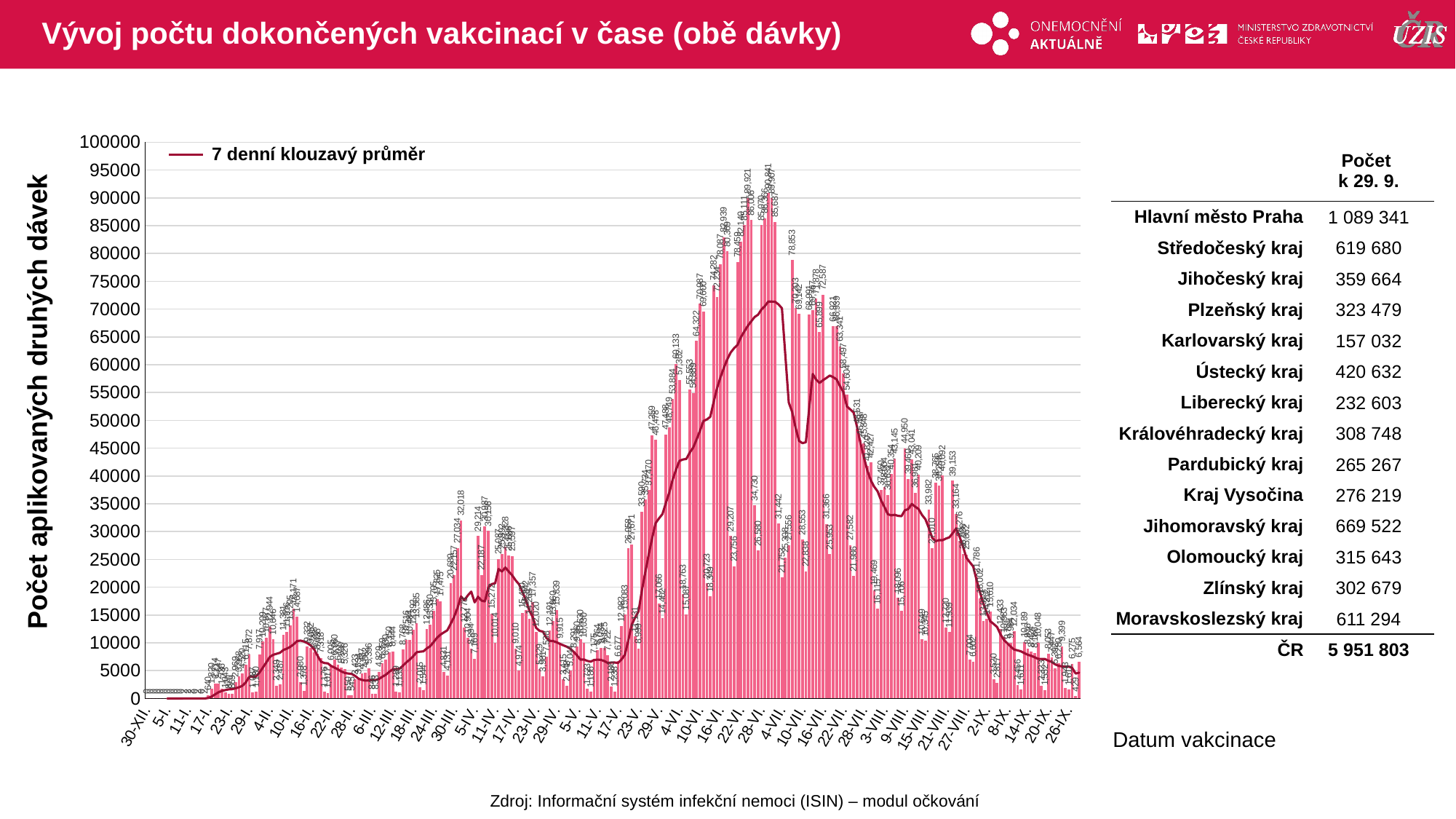

# Vývoj počtu dokončených vakcinací v čase (obě dávky)

### Chart

| Category | dokončené očkování |
|---|---|
| 30-XII. | 0.0 |
| 31-XII. | 0.0 |
| 1-I. | 0.0 |
| 2-I. | 0.0 |
| 3-I. | 0.0 |
| 4-I. | 0.0 |
| 5-I. | 0.0 |
| 6-I. | 0.0 |
| 7-I. | 0.0 |
| 8-I. | 0.0 |
| 9-I. | 0.0 |
| 10-I. | 2.0 |
| 11-I. | 2.0 |
| 12-I. | 2.0 |
| 13-I. | 0.0 |
| 14-I. | 2.0 |
| 15-I. | 0.0 |
| 16-I. | 2.0 |
| 17-I. | 640.0 |
| 18-I. | 1820.0 |
| 19-I. | 2714.0 |
| 20-I. | 2647.0 |
| 21-I. | 1736.0 |
| 22-I. | 1043.0 |
| 23-I. | 870.0 |
| 24-I. | 869.0 |
| 25-I. | 2969.0 |
| 26-I. | 3968.0 |
| 27-I. | 4520.0 |
| 28-I. | 6115.0 |
| 29-I. | 7872.0 |
| 30-I. | 1087.0 |
| 31-I. | 1180.0 |
| 1-II. | 7917.0 |
| 2-II. | 10209.0 |
| 3-II. | 10977.0 |
| 4-II. | 12944.0 |
| 5-II. | 10646.0 |
| 6-II. | 2349.0 |
| 7-II. | 2487.0 |
| 8-II. | 11381.0 |
| 9-II. | 11916.0 |
| 10-II. | 13205.0 |
| 11-II. | 16171.0 |
| 12-II. | 14687.0 |
| 13-II. | 2980.0 |
| 14-II. | 1378.0 |
| 15-II. | 9332.0 |
| 16-II. | 9052.0 |
| 17-II. | 8288.0 |
| 18-II. | 8036.0 |
| 19-II. | 7318.0 |
| 20-II. | 1176.0 |
| 21-II. | 1017.0 |
| 22-II. | 6005.0 |
| 23-II. | 6960.0 |
| 24-II. | 6017.0 |
| 25-II. | 5530.0 |
| 26-II. | 5326.0 |
| 27-II. | 550.0 |
| 28-II. | 545.0 |
| 1-III. | 3423.0 |
| 2-III. | 3534.0 |
| 3-III. | 4487.0 |
| 4-III. | 4662.0 |
| 5-III. | 5396.0 |
| 6-III. | 846.0 |
| 7-III. | 833.0 |
| 8-III. | 4829.0 |
| 9-III. | 6359.0 |
| 10-III. | 6930.0 |
| 11-III. | 8350.0 |
| 12-III. | 8444.0 |
| 13-III. | 1289.0 |
| 14-III. | 1135.0 |
| 15-III. | 8768.0 |
| 16-III. | 10516.0 |
| 17-III. | 10484.0 |
| 18-III. | 12392.0 |
| 19-III. | 13585.0 |
| 20-III. | 2015.0 |
| 21-III. | 1544.0 |
| 22-III. | 12486.0 |
| 23-III. | 13330.0 |
| 24-III. | 15705.0 |
| 25-III. | 17825.0 |
| 26-III. | 17475.0 |
| 27-III. | 4831.0 |
| 28-III. | 4131.0 |
| 29-III. | 20689.0 |
| 30-III. | 22157.0 |
| 31-III. | 27034.0 |
| 1-IV. | 32018.0 |
| 2-IV. | 12778.0 |
| 3-IV. | 10904.0 |
| 4-IV. | 8894.0 |
| 5-IV. | 7169.0 |
| 6-IV. | 29214.0 |
| 7-IV. | 22187.0 |
| 8-IV. | 30987.0 |
| 9-IV. | 30156.0 |
| 10-IV. | 15272.0 |
| 11-IV. | 10014.0 |
| 12-IV. | 25087.0 |
| 13-IV. | 25992.0 |
| 14-IV. | 27328.0 |
| 15-IV. | 25686.0 |
| 16-IV. | 25597.0 |
| 17-IV. | 9010.0 |
| 18-IV. | 4974.0 |
| 19-IV. | 15430.0 |
| 20-IV. | 15842.0 |
| 21-IV. | 14269.0 |
| 22-IV. | 17357.0 |
| 23-IV. | 12020.0 |
| 24-IV. | 5229.0 |
| 25-IV. | 3981.0 |
| 26-IV. | 7538.0 |
| 27-IV. | 12191.0 |
| 28-IV. | 13960.0 |
| 29-IV. | 15839.0 |
| 30-IV. | 9915.0 |
| 1-V. | 3415.0 |
| 2-V. | 2248.0 |
| 3-V. | 5044.0 |
| 4-V. | 8291.0 |
| 5-V. | 9360.0 |
| 6-V. | 10630.0 |
| 7-V. | 10030.0 |
| 8-V. | 1723.0 |
| 9-V. | 1186.0 |
| 10-V. | 7175.0 |
| 11-V. | 8764.0 |
| 12-V. | 9034.0 |
| 13-V. | 9125.0 |
| 14-V. | 7722.0 |
| 15-V. | 2186.0 |
| 16-V. | 1238.0 |
| 17-V. | 6677.0 |
| 18-V. | 12982.0 |
| 19-V. | 15083.0 |
| 20-V. | 26958.0 |
| 21-V. | 27671.0 |
| 22-V. | 11131.0 |
| 23-V. | 8999.0 |
| 24-V. | 33590.0 |
| 25-V. | 35734.0 |
| 26-V. | 37470.0 |
| 27-V. | 47259.0 |
| 28-V. | 46478.0 |
| 29-V. | 17066.0 |
| 30-V. | 14402.0 |
| 31-V. | 47488.0 |
| 1-VI. | 48749.0 |
| 2-VI. | 53884.0 |
| 3-VI. | 60133.0 |
| 4-VI. | 57302.0 |
| 5-VI. | 18763.0 |
| 6-VI. | 15087.0 |
| 7-VI. | 55553.0 |
| 8-VI. | 54889.0 |
| 9-VI. | 64322.0 |
| 10-VI. | 70987.0 |
| 11-VI. | 69600.0 |
| 12-VI. | 20723.0 |
| 13-VI. | 18349.0 |
| 14-VI. | 74282.0 |
| 15-VI. | 72234.0 |
| 16-VI. | 78087.0 |
| 17-VI. | 82939.0 |
| 18-VI. | 80369.0 |
| 19-VI. | 29207.0 |
| 20-VI. | 23756.0 |
| 21-VI. | 78459.0 |
| 22-VI. | 82140.0 |
| 23-VI. | 85111.0 |
| 24-VI. | 89921.0 |
| 25-VI. | 86006.0 |
| 26-VI. | 34730.0 |
| 27-VI. | 26580.0 |
| 28-VI. | 85070.0 |
| 29-VI. | 86366.0 |
| 30-VI. | 90841.0 |
| 1-VII. | 89907.0 |
| 2-VII. | 85687.0 |
| 3-VII. | 31442.0 |
| 4-VII. | 21753.0 |
| 5-VII. | 25308.0 |
| 6-VII. | 27556.0 |
| 7-VII. | 78853.0 |
| 8-VII. | 70203.0 |
| 9-VII. | 69142.0 |
| 10-VII. | 28553.0 |
| 11-VII. | 22838.0 |
| 12-VII. | 68991.0 |
| 13-VII. | 69767.0 |
| 14-VII. | 71878.0 |
| 15-VII. | 65899.0 |
| 16-VII. | 72587.0 |
| 17-VII. | 31366.0 |
| 18-VII. | 25953.0 |
| 19-VII. | 66921.0 |
| 20-VII. | 66939.0 |
| 21-VII. | 63341.0 |
| 22-VII. | 58497.0 |
| 23-VII. | 54604.0 |
| 24-VII. | 27582.0 |
| 25-VII. | 21986.0 |
| 26-VII. | 48531.0 |
| 27-VII. | 46497.0 |
| 28-VII. | 45848.0 |
| 29-VII. | 41820.0 |
| 30-VII. | 42427.0 |
| 31-VII. | 19469.0 |
| 1-VIII. | 16115.0 |
| 2-VIII. | 37450.0 |
| 3-VIII. | 38004.0 |
| 4-VIII. | 36632.0 |
| 5-VIII. | 40354.0 |
| 6-VIII. | 43145.0 |
| 7-VIII. | 18096.0 |
| 8-VIII. | 15706.0 |
| 9-VIII. | 44950.0 |
| 10-VIII. | 39460.0 |
| 11-VIII. | 43041.0 |
| 12-VIII. | 36981.0 |
| 13-VIII. | 40209.0 |
| 14-VIII. | 10649.0 |
| 15-VIII. | 10345.0 |
| 16-VIII. | 33982.0 |
| 17-VIII. | 27010.0 |
| 18-VIII. | 38765.0 |
| 19-VIII. | 38258.0 |
| 20-VIII. | 40092.0 |
| 21-VIII. | 12720.0 |
| 22-VIII. | 11939.0 |
| 23-VIII. | 39153.0 |
| 24-VIII. | 33164.0 |
| 25-VIII. | 28276.0 |
| 26-VIII. | 26036.0 |
| 27-VIII. | 25862.0 |
| 28-VIII. | 7004.0 |
| 29-VIII. | 6602.0 |
| 30-VIII. | 21786.0 |
| 31-VIII. | 18002.0 |
| 1-IX. | 13919.0 |
| 2-IX. | 14312.0 |
| 3-IX. | 15610.0 |
| 4-IX. | 3520.0 |
| 5-IX. | 2817.0 |
| 6-IX. | 12433.0 |
| 7-IX. | 10983.0 |
| 8-IX. | 9781.0 |
| 9-IX. | 9984.0 |
| 10-IX. | 12034.0 |
| 11-IX. | 2456.0 |
| 12-IX. | 1611.0 |
| 13-IX. | 10189.0 |
| 14-IX. | 8916.0 |
| 15-IX. | 8424.0 |
| 16-IX. | 8186.0 |
| 17-IX. | 10048.0 |
| 18-IX. | 2323.0 |
| 19-IX. | 1552.0 |
| 20-IX. | 8053.0 |
| 21-IX. | 7447.0 |
| 22-IX. | 5392.0 |
| 23-IX. | 6280.0 |
| 24-IX. | 9399.0 |
| 25-IX. | 1943.0 |
| 26-IX. | 1611.0 |
| 27-IX. | 6275.0 |
| 28-IX. | 429.0 |
| 29-IX. | 6564.0 |
|  | Počet k 29. 9. |
| --- | --- |
| Hlavní město Praha | 1 089 341 |
| Středočeský kraj | 619 680 |
| Jihočeský kraj | 359 664 |
| Plzeňský kraj | 323 479 |
| Karlovarský kraj | 157 032 |
| Ústecký kraj | 420 632 |
| Liberecký kraj | 232 603 |
| Královéhradecký kraj | 308 748 |
| Pardubický kraj | 265 267 |
| Kraj Vysočina | 276 219 |
| Jihomoravský kraj | 669 522 |
| Olomoucký kraj | 315 643 |
| Zlínský kraj | 302 679 |
| Moravskoslezský kraj | 611 294 |
| ČR | 5 951 803 |
7 denní klouzavý průměr
Počet aplikovaných druhých dávek
Datum vakcinace
Zdroj: Informační systém infekční nemoci (ISIN) – modul očkování